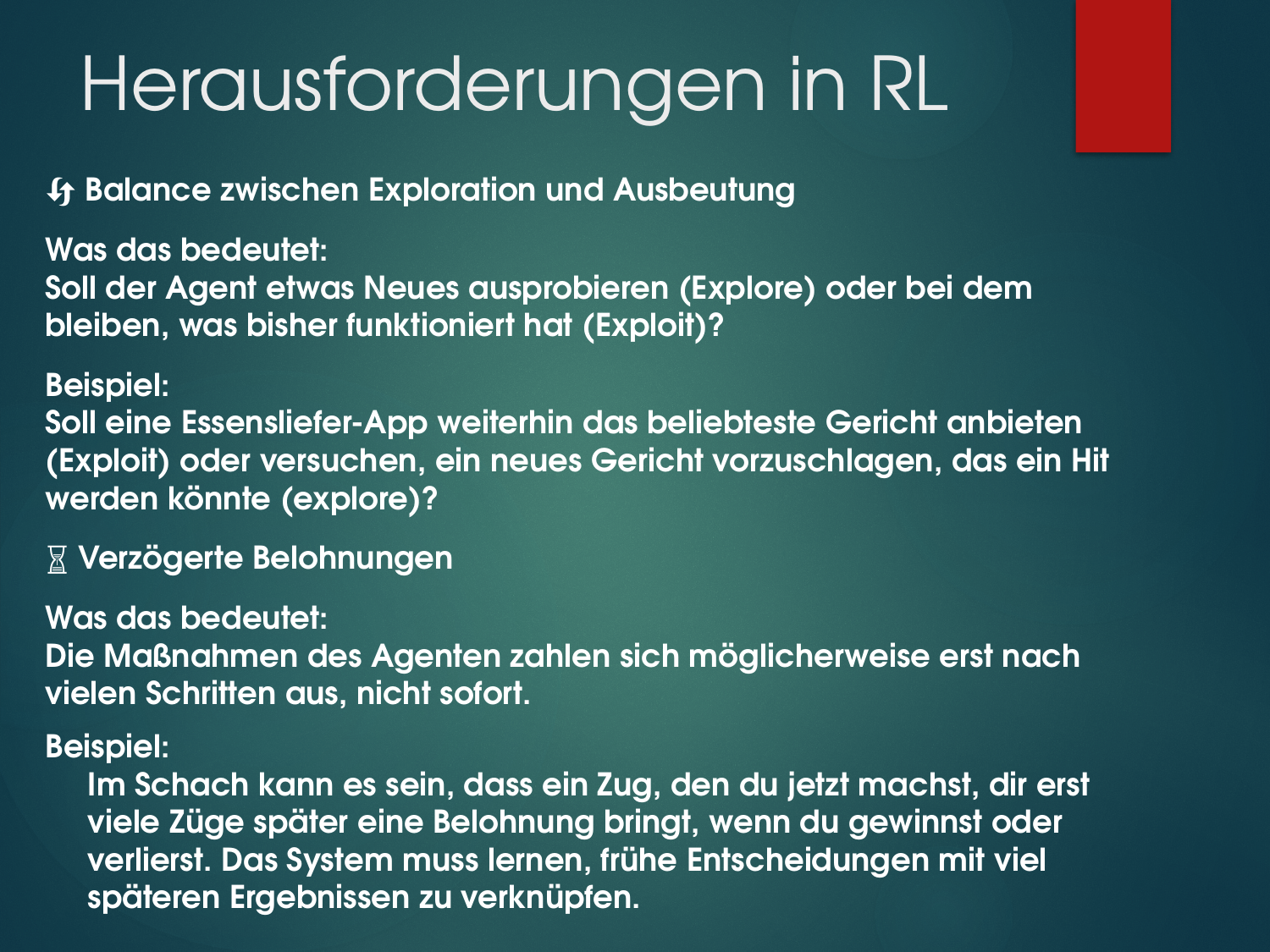

# Herausforderungen in RL
🔄 Balance zwischen Exploration und Ausbeutung
Was das bedeutet:
Soll der Agent etwas Neues ausprobieren (Explore) oder bei dem bleiben, was bisher funktioniert hat (Exploit)?
Beispiel:
Soll eine Essensliefer-App weiterhin das beliebteste Gericht anbieten (Exploit) oder versuchen, ein neues Gericht vorzuschlagen, das ein Hit werden könnte (explore)?
⏳ Verzögerte Belohnungen
Was das bedeutet:
Die Maßnahmen des Agenten zahlen sich möglicherweise erst nach vielen Schritten aus, nicht sofort.
Beispiel:
Im Schach kann es sein, dass ein Zug, den du jetzt machst, dir erst viele Züge später eine Belohnung bringt, wenn du gewinnst oder verlierst. Das System muss lernen, frühe Entscheidungen mit viel späteren Ergebnissen zu verknüpfen.